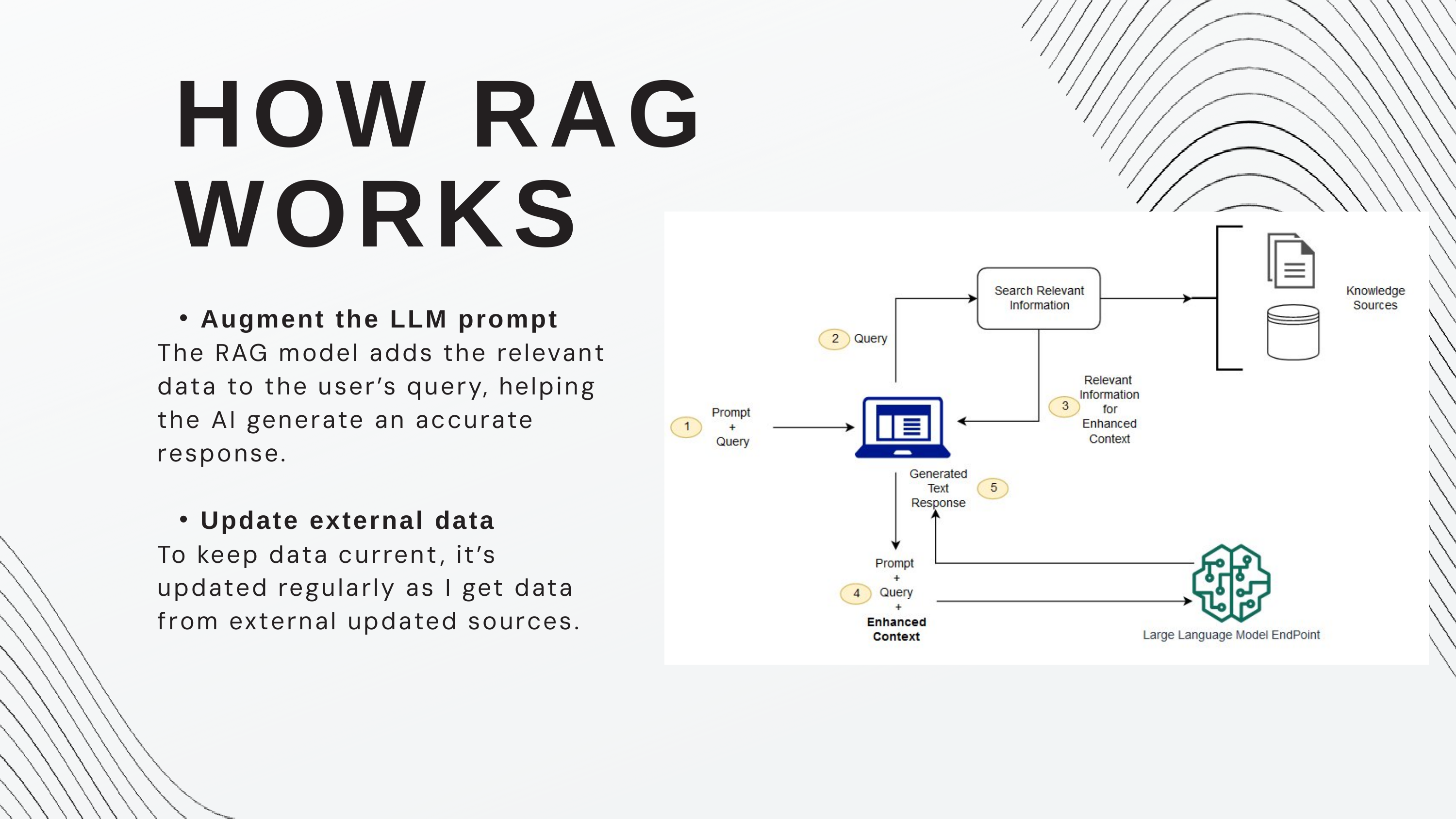

HOW RAG WORKS

Augment the LLM prompt
The RAG model adds the relevant data to the user’s query, helping the AI generate an accurate response.

Update external data
To keep data current, it’s updated regularly as I get data from external updated sources.